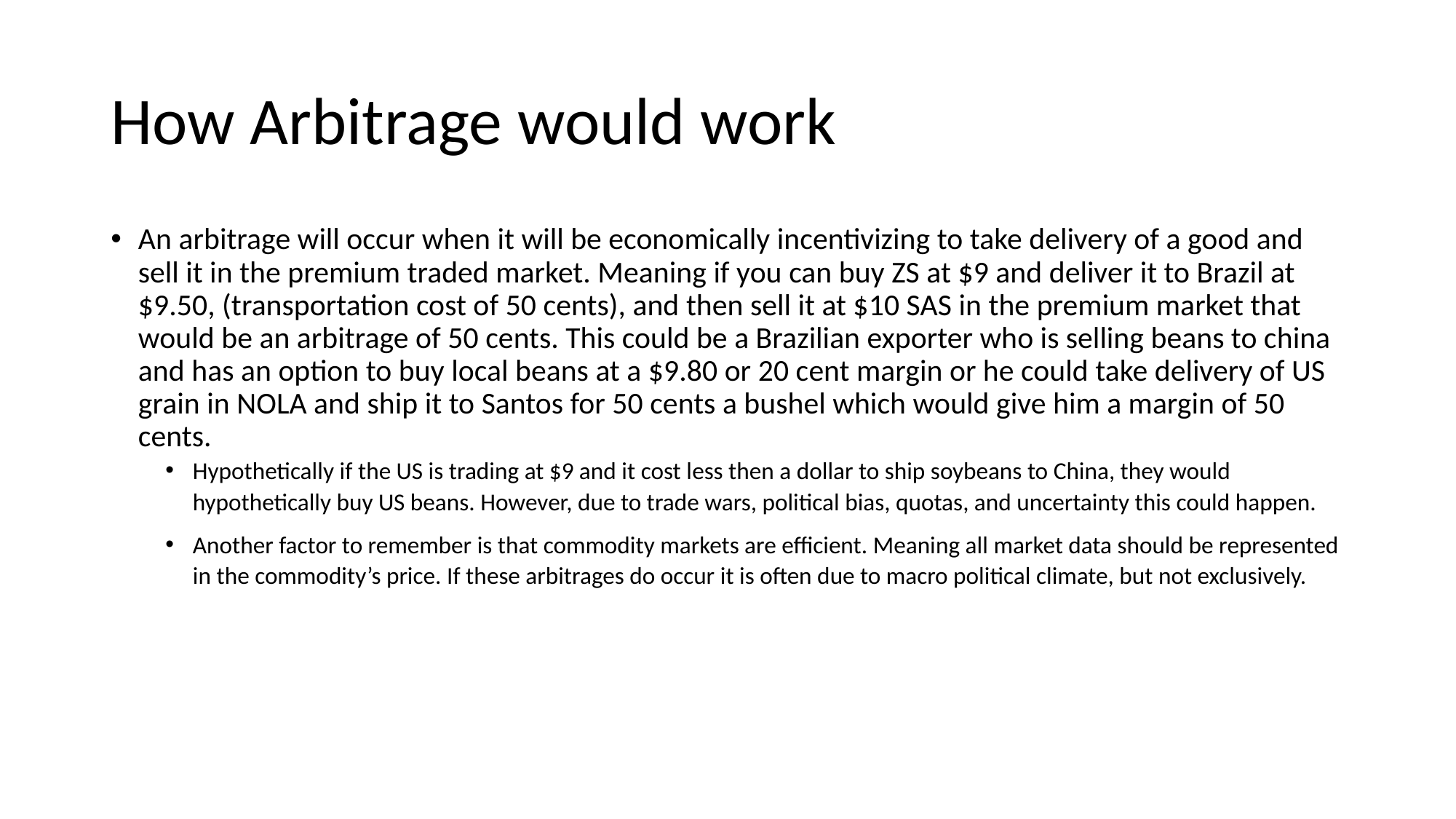

# How Arbitrage would work
An arbitrage will occur when it will be economically incentivizing to take delivery of a good and sell it in the premium traded market. Meaning if you can buy ZS at $9 and deliver it to Brazil at $9.50, (transportation cost of 50 cents), and then sell it at $10 SAS in the premium market that would be an arbitrage of 50 cents. This could be a Brazilian exporter who is selling beans to china and has an option to buy local beans at a $9.80 or 20 cent margin or he could take delivery of US grain in NOLA and ship it to Santos for 50 cents a bushel which would give him a margin of 50 cents.
Hypothetically if the US is trading at $9 and it cost less then a dollar to ship soybeans to China, they would hypothetically buy US beans. However, due to trade wars, political bias, quotas, and uncertainty this could happen.
Another factor to remember is that commodity markets are efficient. Meaning all market data should be represented in the commodity’s price. If these arbitrages do occur it is often due to macro political climate, but not exclusively.